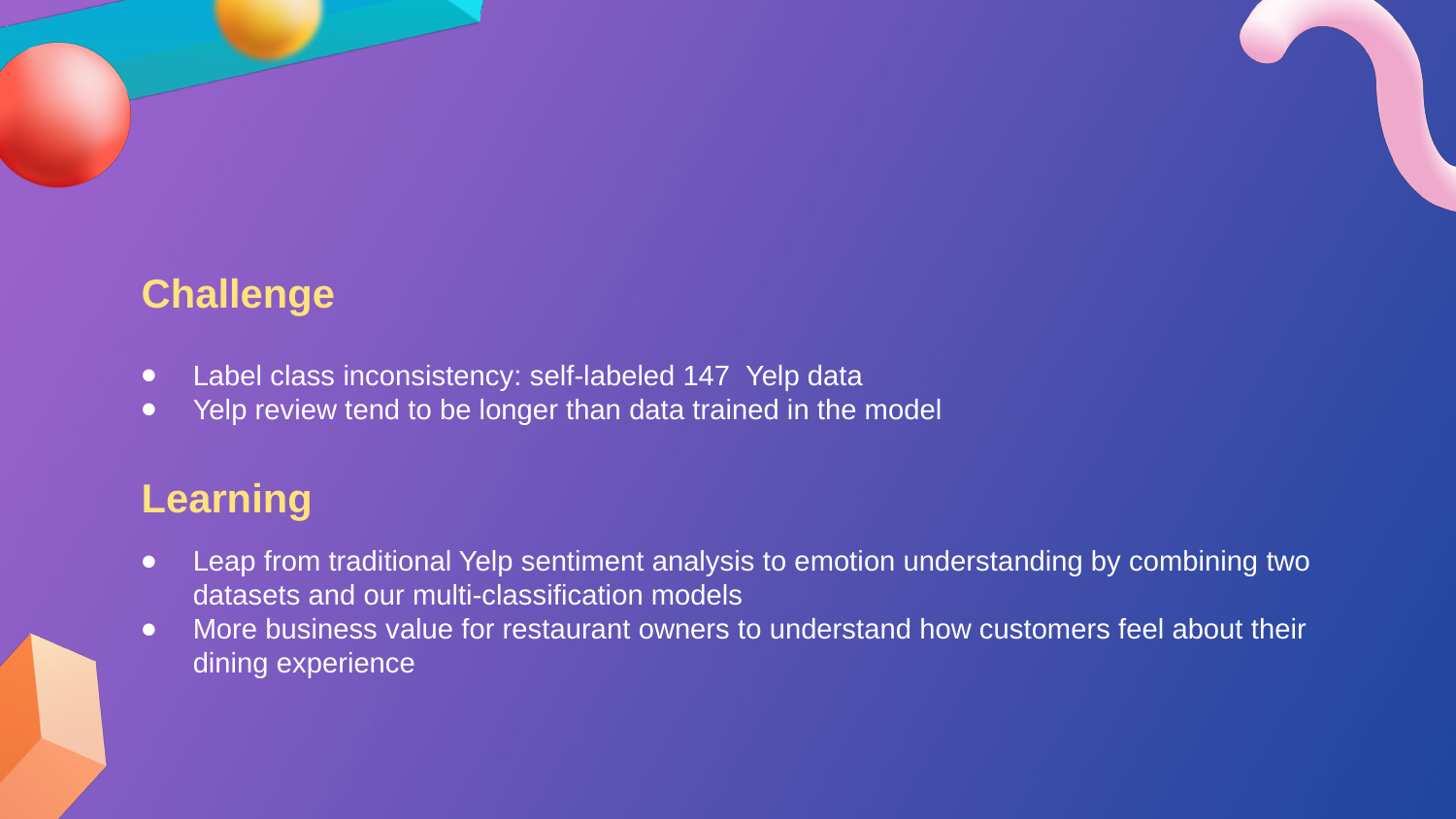

Challenge

Label class inconsistency: self-labeled 147  Yelp data
Yelp review tend to be longer than data trained in the model

Learning
Leap from traditional Yelp sentiment analysis to emotion understanding by combining two datasets and our multi-classification models
More business value for restaurant owners to understand how customers feel about their dining experience